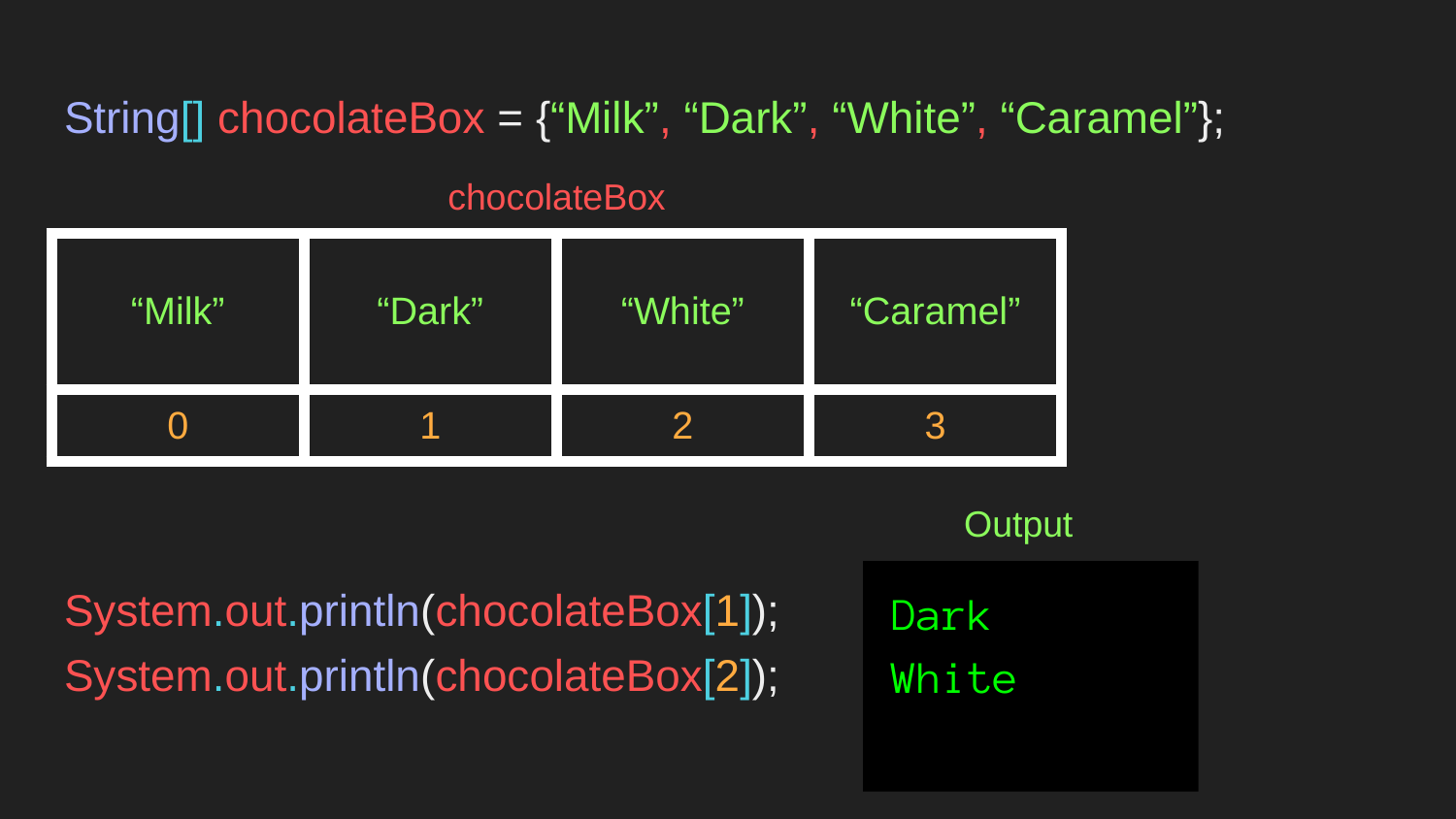

String[] chocolateBox = {“Milk”, “Dark”, “White”, “Caramel”};
chocolateBox
| “Milk” | “Dark” | “White” | “Caramel” |
| --- | --- | --- | --- |
| 0 | 1 | 2 | 3 |
Output

White
System.out.println(chocolateBox[1]);

Dark

System.out.println(chocolateBox[2]);